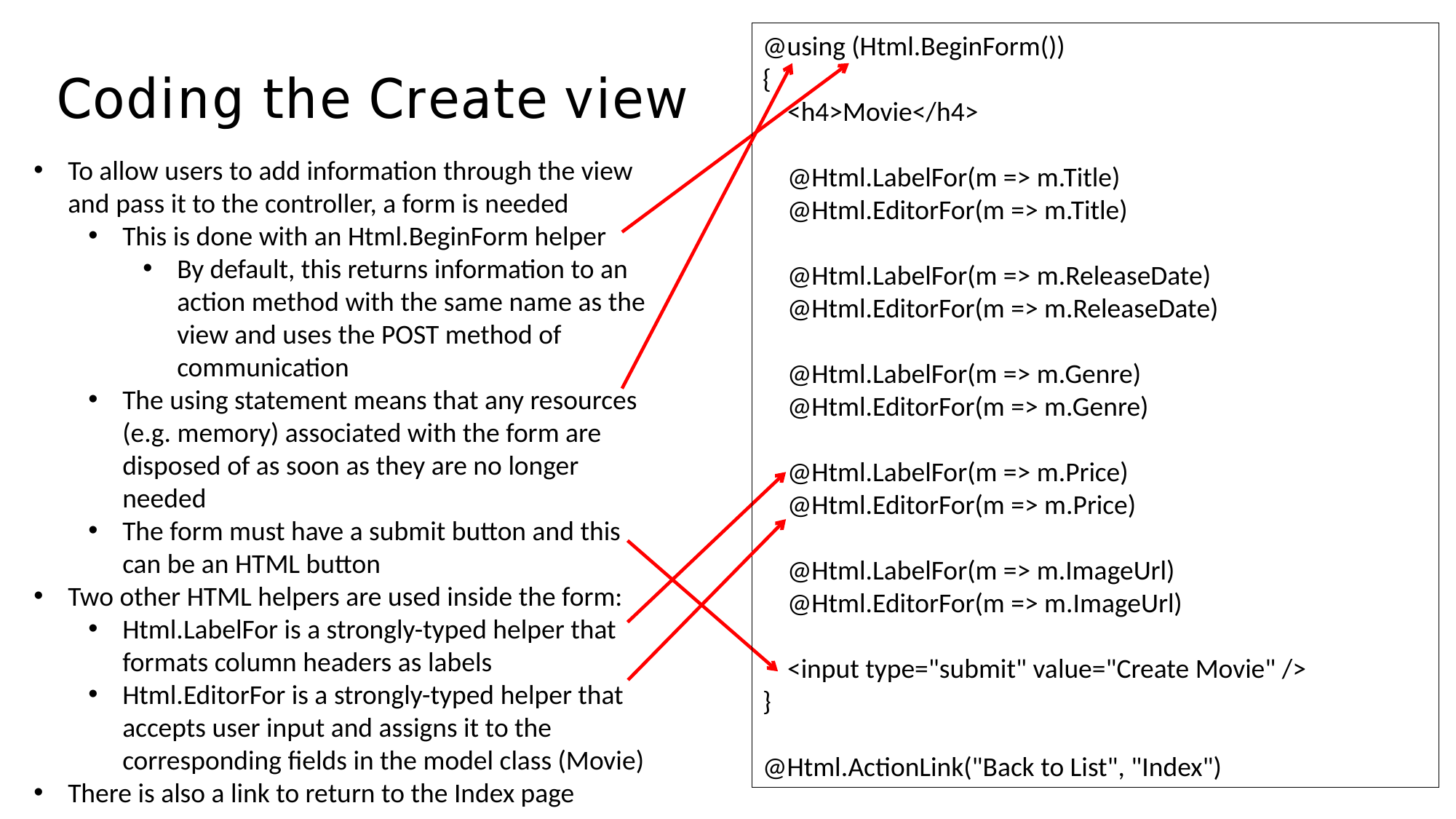

# Coding the Create view
@using (Html.BeginForm())
{
    <h4>Movie</h4>

    @Html.LabelFor(m => m.Title)
    @Html.EditorFor(m => m.Title)

    @Html.LabelFor(m => m.ReleaseDate)
    @Html.EditorFor(m => m.ReleaseDate)

    @Html.LabelFor(m => m.Genre)
    @Html.EditorFor(m => m.Genre)

    @Html.LabelFor(m => m.Price)
    @Html.EditorFor(m => m.Price)

    @Html.LabelFor(m => m.ImageUrl)
    @Html.EditorFor(m => m.ImageUrl)

    <input type="submit" value="Create Movie" />
}

@Html.ActionLink("Back to List", "Index")
To allow users to add information through the view and pass it to the controller, a form is needed
This is done with an Html.BeginForm helper
By default, this returns information to an action method with the same name as the view and uses the POST method of communication
The using statement means that any resources (e.g. memory) associated with the form are disposed of as soon as they are no longer needed
The form must have a submit button and this can be an HTML button
Two other HTML helpers are used inside the form:
Html.LabelFor is a strongly-typed helper that formats column headers as labels
Html.EditorFor is a strongly-typed helper that accepts user input and assigns it to the corresponding fields in the model class (Movie)
There is also a link to return to the Index page